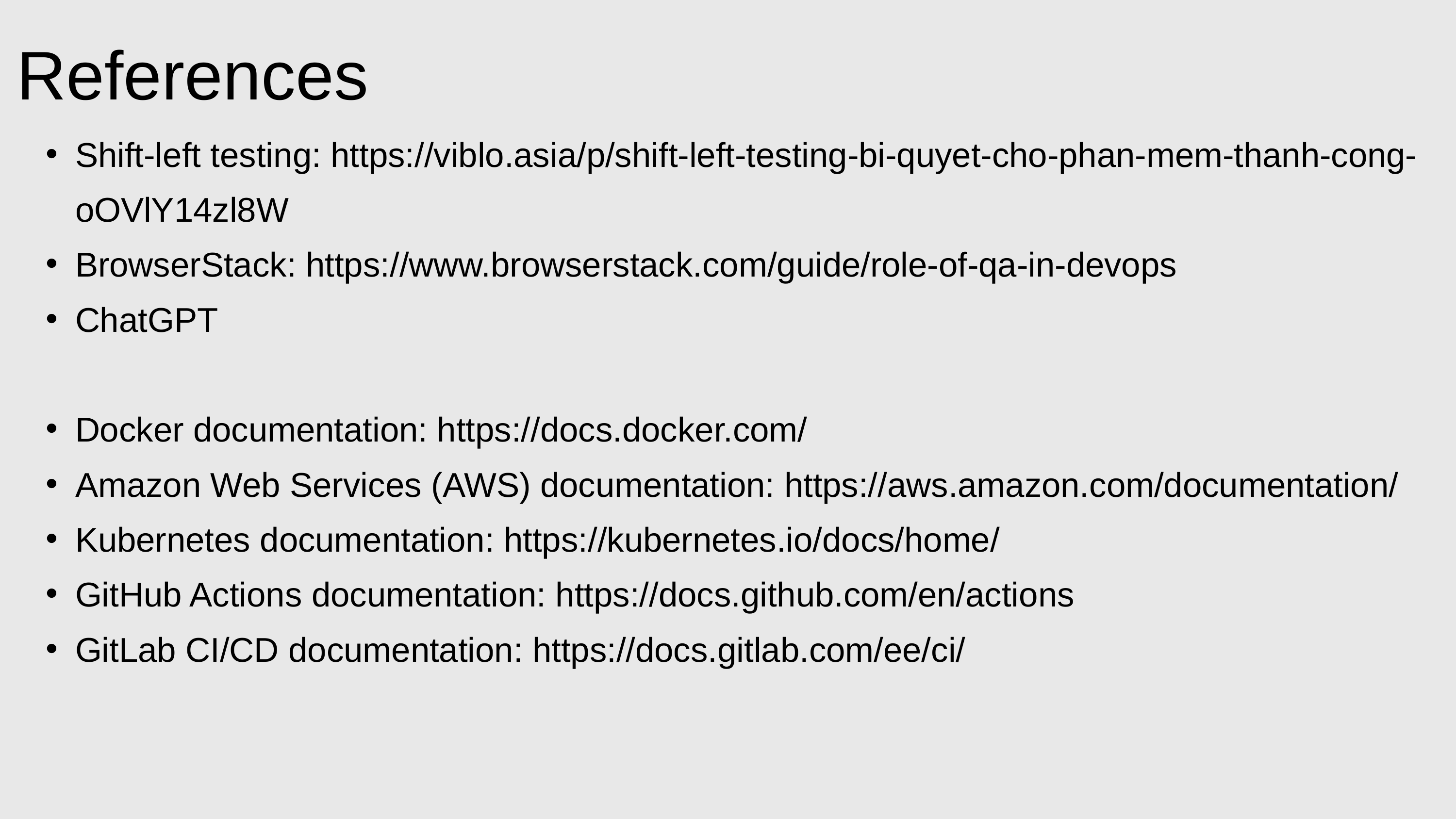

References
Shift-left testing: https://viblo.asia/p/shift-left-testing-bi-quyet-cho-phan-mem-thanh-cong-oOVlY14zl8W
BrowserStack: https://www.browserstack.com/guide/role-of-qa-in-devops
ChatGPT

Docker documentation: https://docs.docker.com/
Amazon Web Services (AWS) documentation: https://aws.amazon.com/documentation/
Kubernetes documentation: https://kubernetes.io/docs/home/
GitHub Actions documentation: https://docs.github.com/en/actions
GitLab CI/CD documentation: https://docs.gitlab.com/ee/ci/